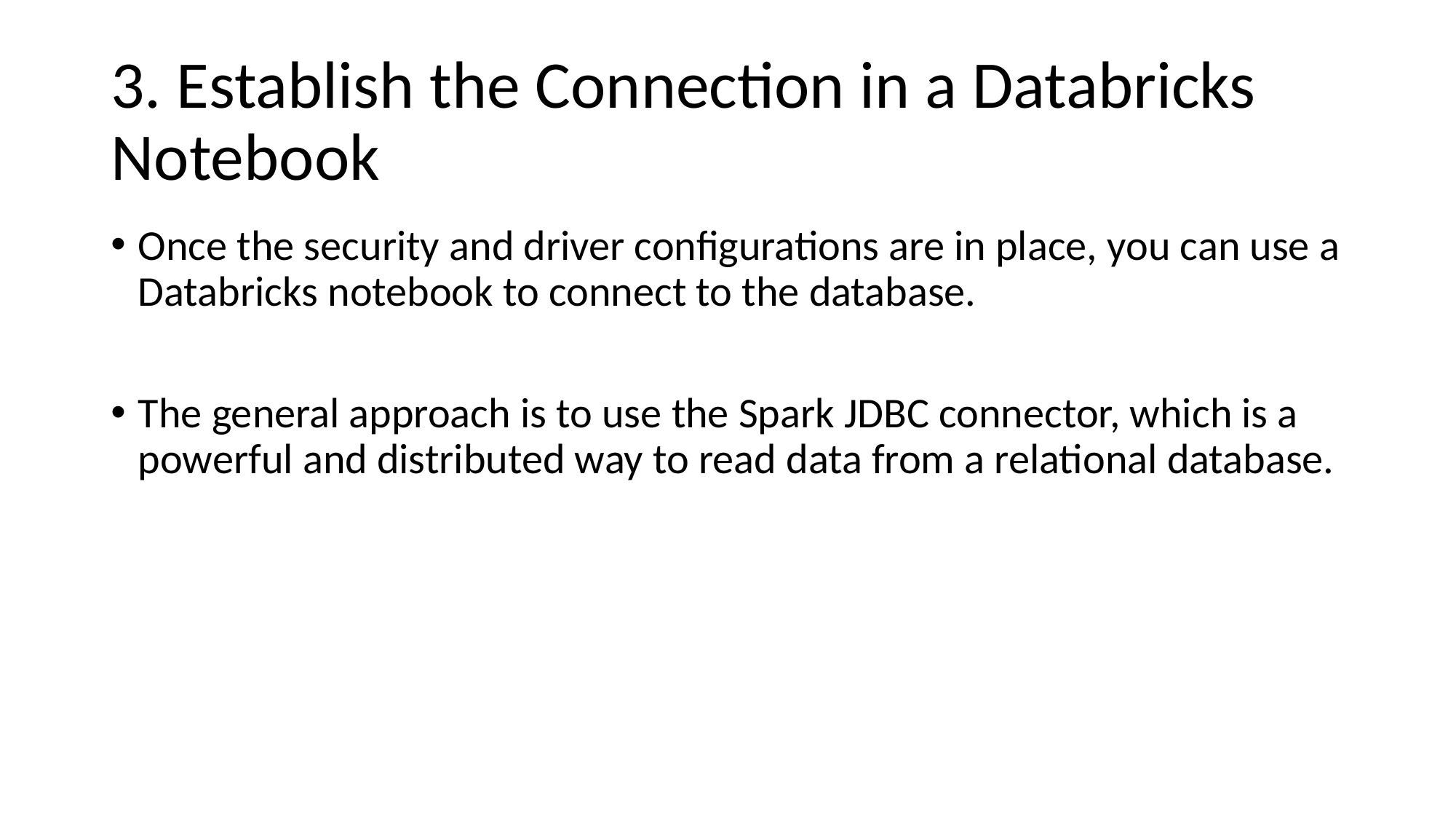

# 3. Establish the Connection in a Databricks Notebook
Once the security and driver configurations are in place, you can use a Databricks notebook to connect to the database.

The general approach is to use the Spark JDBC connector, which is a powerful and distributed way to read data from a relational database.